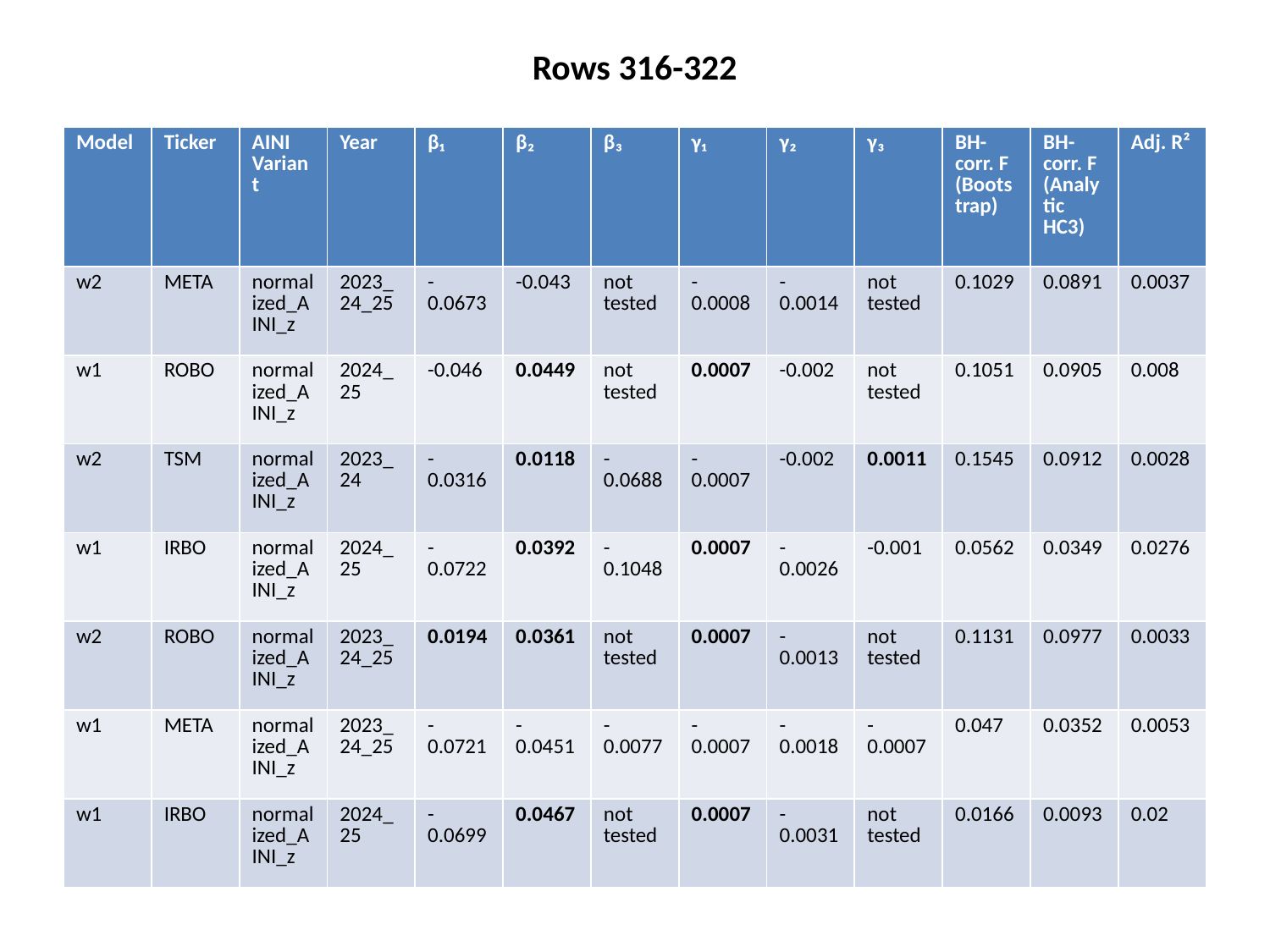

Rows 316-322
#
| Model | Ticker | AINI Variant | Year | β₁ | β₂ | β₃ | γ₁ | γ₂ | γ₃ | BH-corr. F (Bootstrap) | BH-corr. F (Analytic HC3) | Adj. R² |
| --- | --- | --- | --- | --- | --- | --- | --- | --- | --- | --- | --- | --- |
| w2 | META | normalized\_AINI\_z | 2023\_24\_25 | -0.0673 | -0.043 | not tested | -0.0008 | -0.0014 | not tested | 0.1029 | 0.0891 | 0.0037 |
| w1 | ROBO | normalized\_AINI\_z | 2024\_25 | -0.046 | 0.0449 | not tested | 0.0007 | -0.002 | not tested | 0.1051 | 0.0905 | 0.008 |
| w2 | TSM | normalized\_AINI\_z | 2023\_24 | -0.0316 | 0.0118 | -0.0688 | -0.0007 | -0.002 | 0.0011 | 0.1545 | 0.0912 | 0.0028 |
| w1 | IRBO | normalized\_AINI\_z | 2024\_25 | -0.0722 | 0.0392 | -0.1048 | 0.0007 | -0.0026 | -0.001 | 0.0562 | 0.0349 | 0.0276 |
| w2 | ROBO | normalized\_AINI\_z | 2023\_24\_25 | 0.0194 | 0.0361 | not tested | 0.0007 | -0.0013 | not tested | 0.1131 | 0.0977 | 0.0033 |
| w1 | META | normalized\_AINI\_z | 2023\_24\_25 | -0.0721 | -0.0451 | -0.0077 | -0.0007 | -0.0018 | -0.0007 | 0.047 | 0.0352 | 0.0053 |
| w1 | IRBO | normalized\_AINI\_z | 2024\_25 | -0.0699 | 0.0467 | not tested | 0.0007 | -0.0031 | not tested | 0.0166 | 0.0093 | 0.02 |